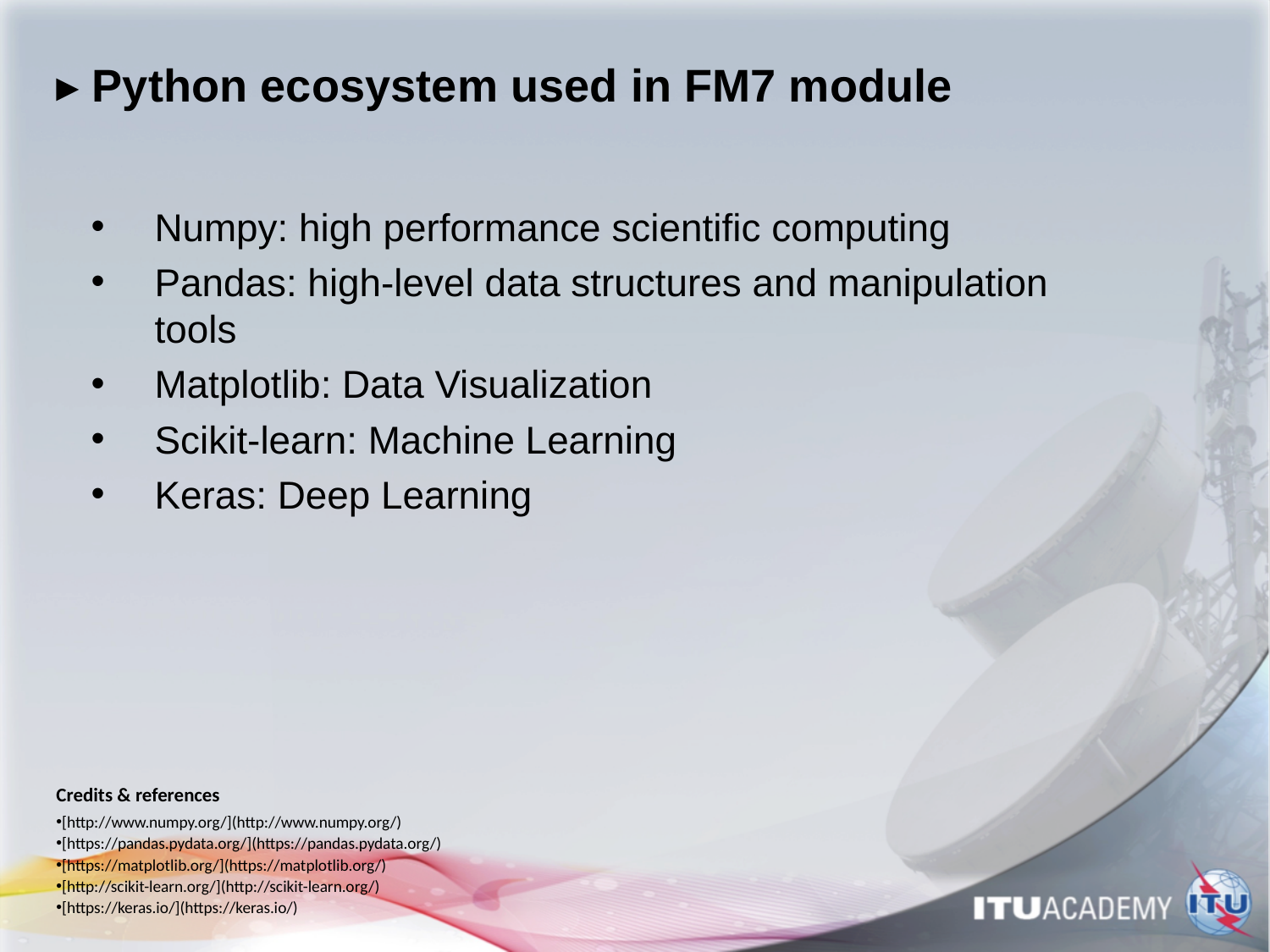

# ▸ Python ecosystem used in FM7 module
Numpy: high performance scientific computing
Pandas: high-level data structures and manipulation tools
Matplotlib: Data Visualization
Scikit-learn: Machine Learning
Keras: Deep Learning
Credits & references
[http://www.numpy.org/](http://www.numpy.org/)
[https://pandas.pydata.org/](https://pandas.pydata.org/)
[https://matplotlib.org/](https://matplotlib.org/)
[http://scikit-learn.org/](http://scikit-learn.org/)
[https://keras.io/](https://keras.io/)